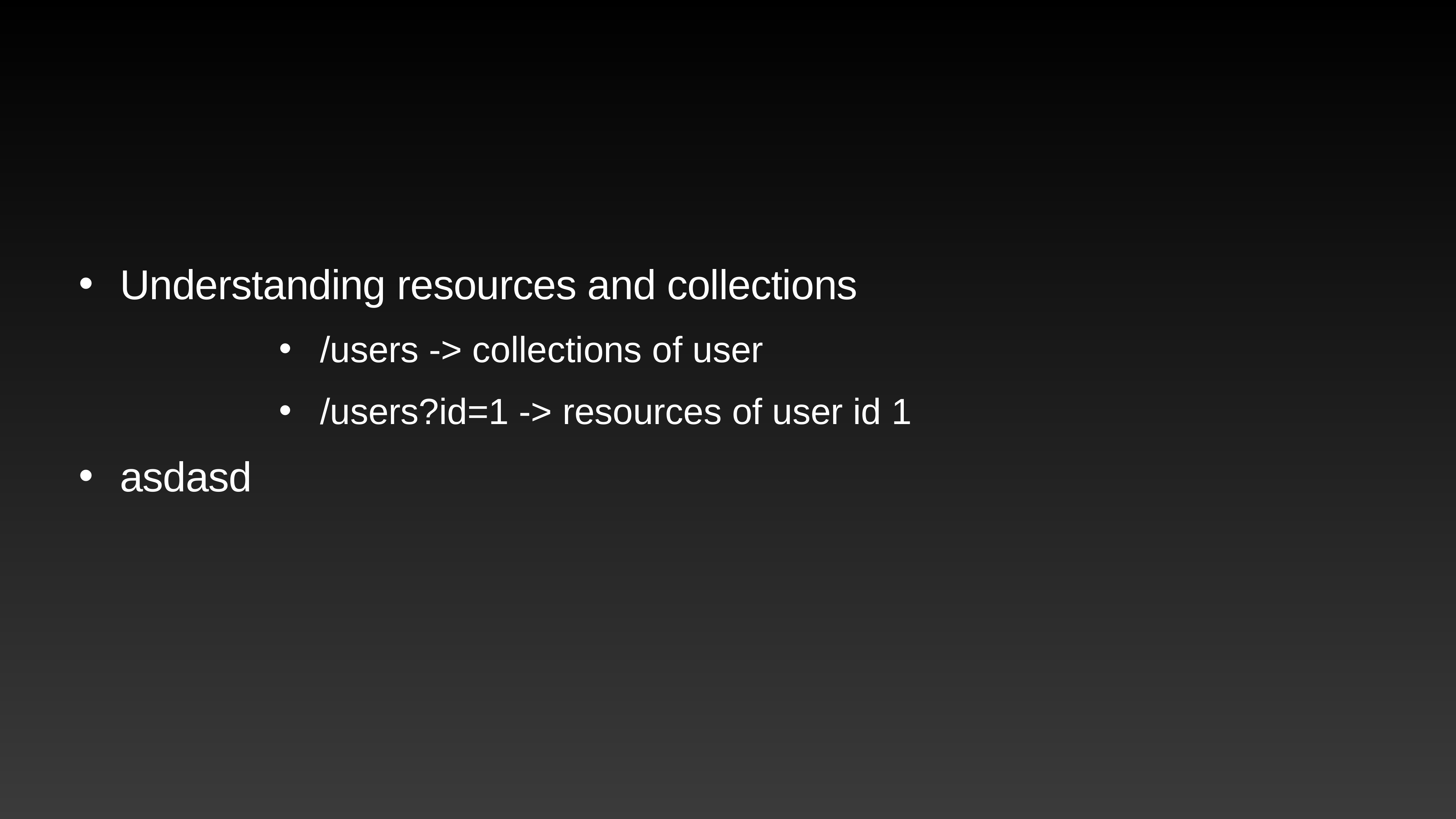

#

Understanding resources and collections
/users -> collections of user
/users?id=1 -> resources of user id 1
asdasd